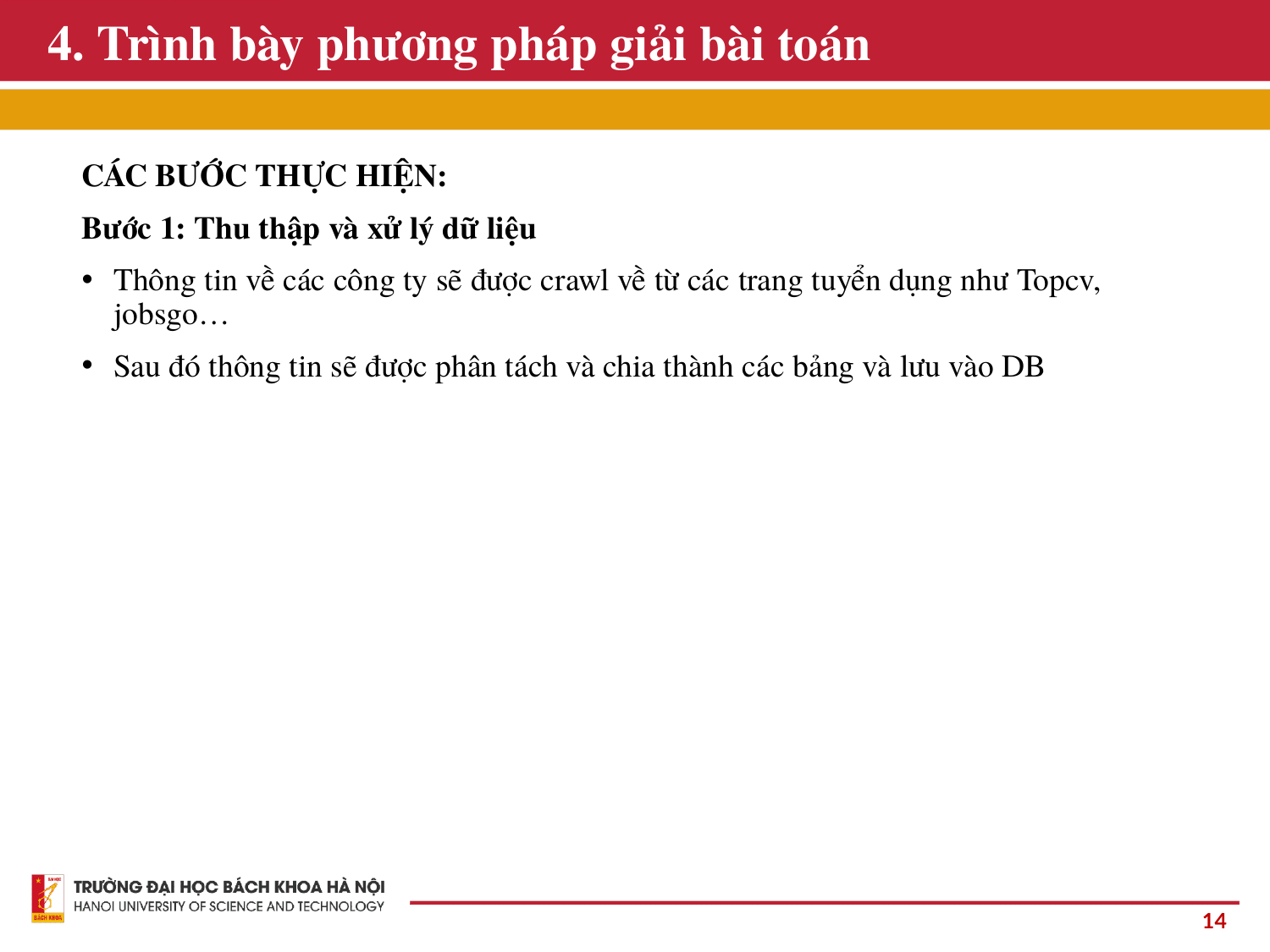

# 4. Trình bày phương pháp giải bài toán
CÁC BƯỚC THỰC HIỆN:
Bước 1: Thu thập và xử lý dữ liệu
Thông tin về các công ty sẽ được crawl về từ các trang tuyển dụng như Topcv, jobsgo…
Sau đó thông tin sẽ được phân tách và chia thành các bảng và lưu vào DB

14